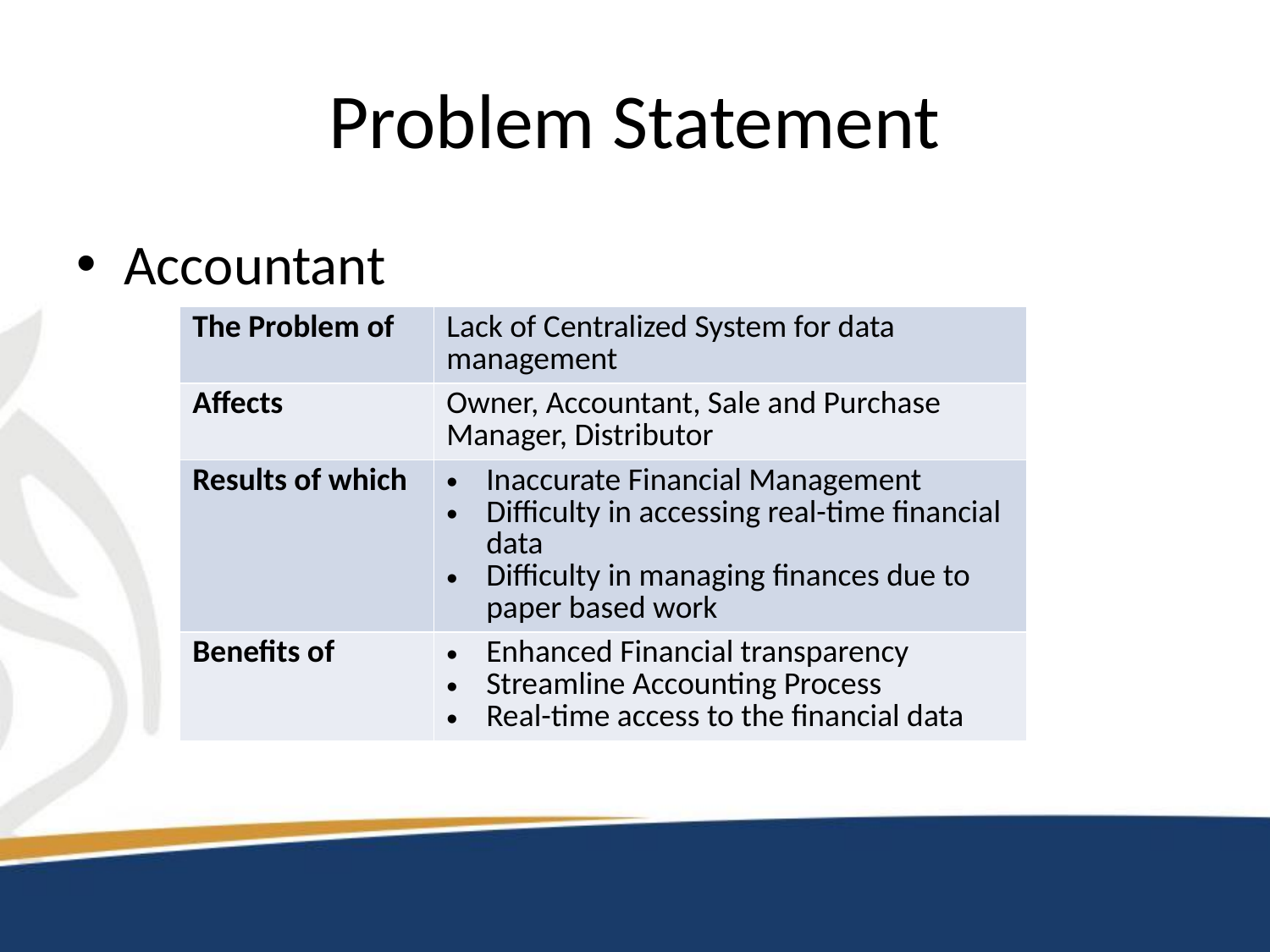

# Problem Statement
Accountant

| The Problem of | Lack of Centralized System for data management |
| --- | --- |
| Affects | Owner, Accountant, Sale and Purchase Manager, Distributor |
| Results of which | Inaccurate Financial Management Difficulty in accessing real-time financial data Difficulty in managing finances due to paper based work |
| Benefits of | Enhanced Financial transparency Streamline Accounting Process Real-time access to the financial data |